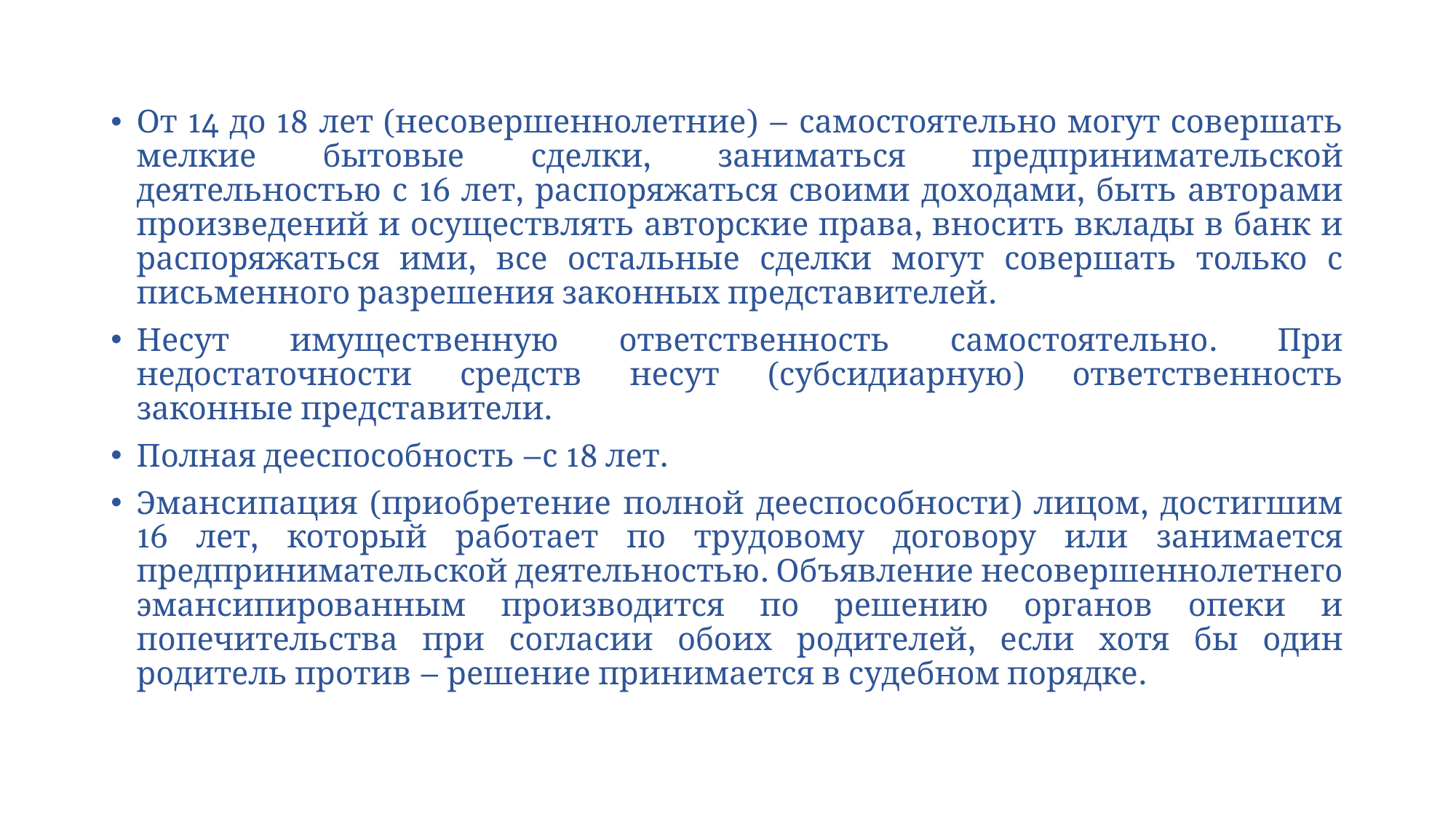

От 14 до 18 лет (несовершеннолетние) – самостоятельно могут совершать мелкие бытовые сделки, заниматься предпринимательской деятельностью с 16 лет, распоряжаться своими доходами, быть авторами произведений и осуществлять авторские права, вносить вклады в банк и распоряжаться ими, все остальные сделки могут совершать только с письменного разрешения законных представителей.
Несут имущественную ответственность самостоятельно. При недостаточности средств несут (субсидиарную) ответственность законные представители.
Полная дееспособность –с 18 лет.
Эмансипация (приобретение полной дееспособности) лицом, достигшим 16 лет, который работает по трудовому договору или занимается предпринимательской деятельностью. Объявление несовершеннолетнего эмансипированным производится по решению органов опеки и попечительства при согласии обоих родителей, если хотя бы один родитель против – решение принимается в судебном порядке.